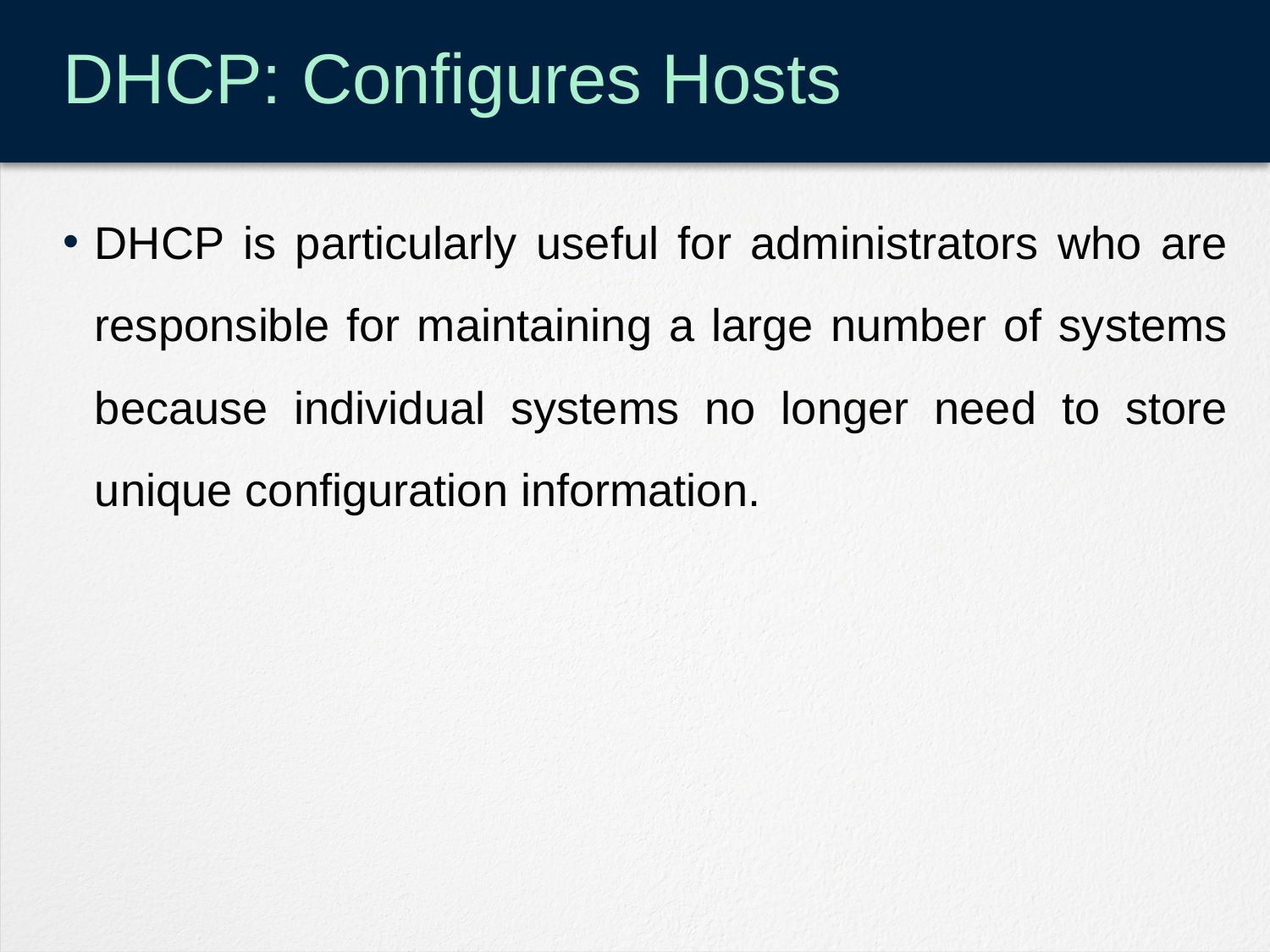

# DHCP: Configures Hosts
DHCP is particularly useful for administrators who are responsible for maintaining a large number of systems because individual systems no longer need to store unique configuration information.